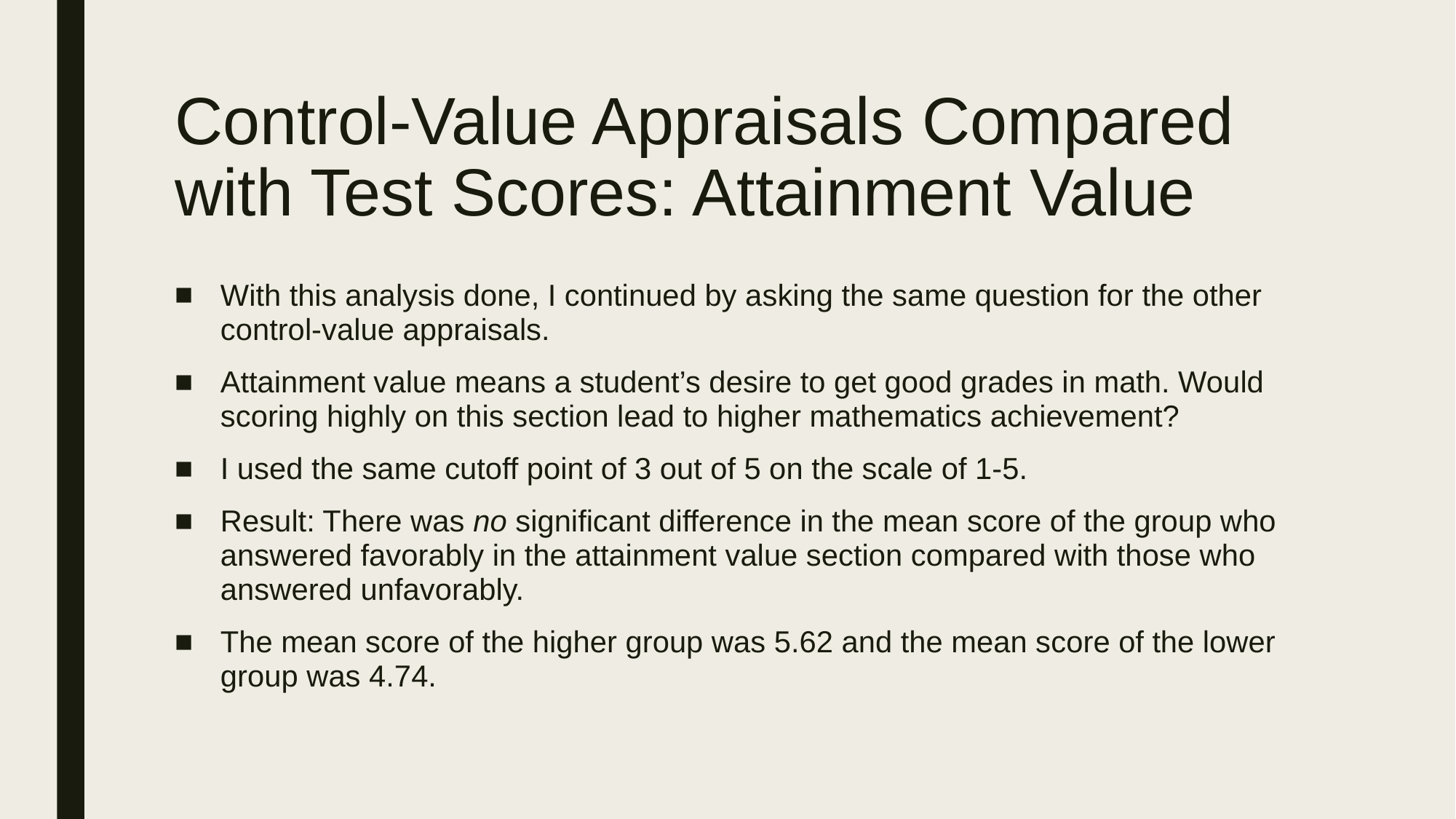

# Control-Value Appraisals Compared with Test Scores: Attainment Value
With this analysis done, I continued by asking the same question for the other control-value appraisals.
Attainment value means a student’s desire to get good grades in math. Would scoring highly on this section lead to higher mathematics achievement?
I used the same cutoff point of 3 out of 5 on the scale of 1-5.
Result: There was no significant difference in the mean score of the group who answered favorably in the attainment value section compared with those who answered unfavorably.
The mean score of the higher group was 5.62 and the mean score of the lower group was 4.74.